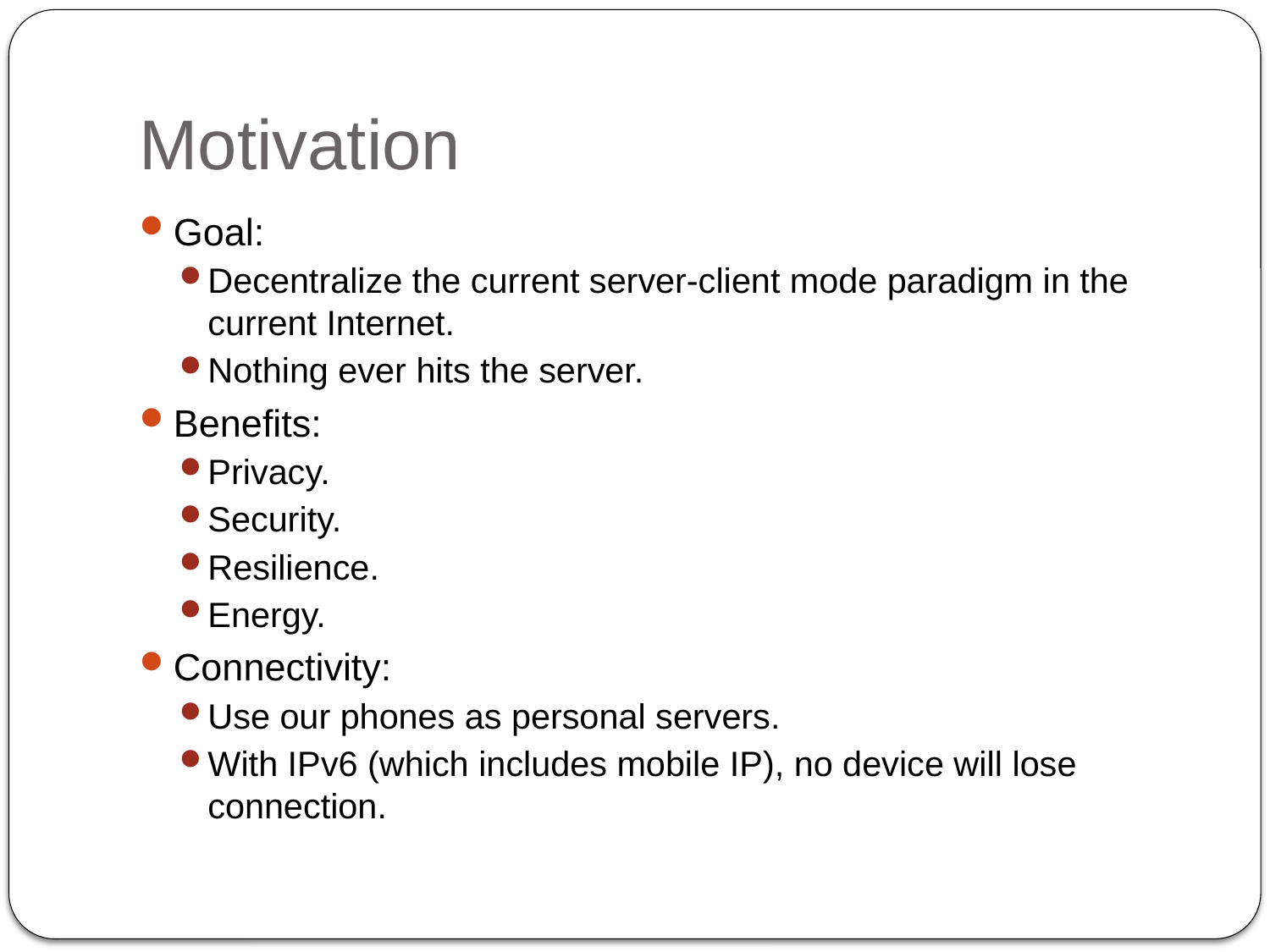

# Motivation
Goal:
Decentralize the current server-client mode paradigm in the current Internet.
Nothing ever hits the server.
Benefits:
Privacy.
Security.
Resilience.
Energy.
Connectivity:
Use our phones as personal servers.
With IPv6 (which includes mobile IP), no device will lose connection.